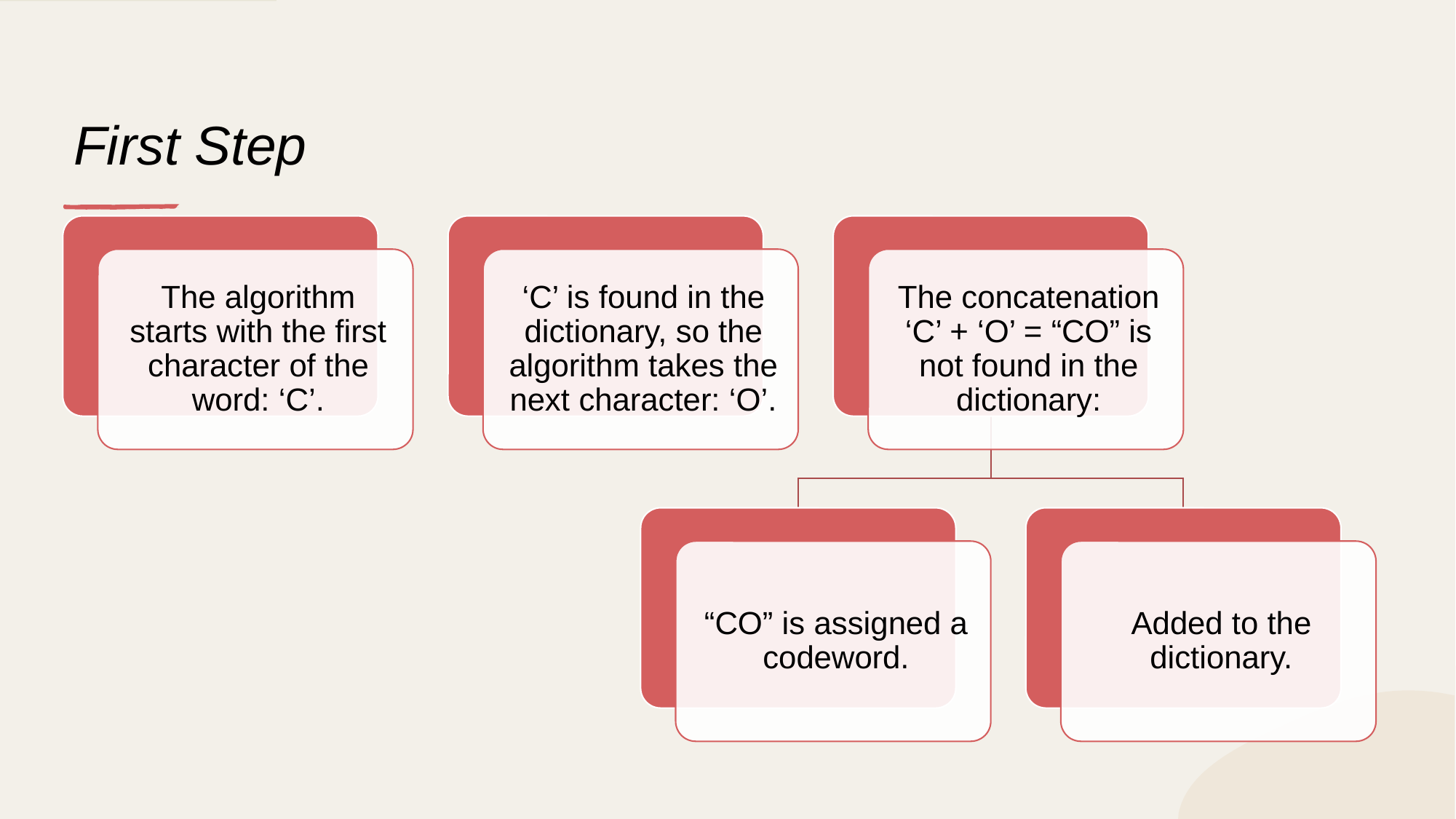

# First Step

The algorithm starts with the first character of the word: ‘C’.
‘C’ is found in the dictionary, so the algorithm takes the next character: ‘O’.
The concatenation ‘C’ + ‘O’ = “CO” is not found in the dictionary:
“CO” is assigned a codeword.
Added to the dictionary.